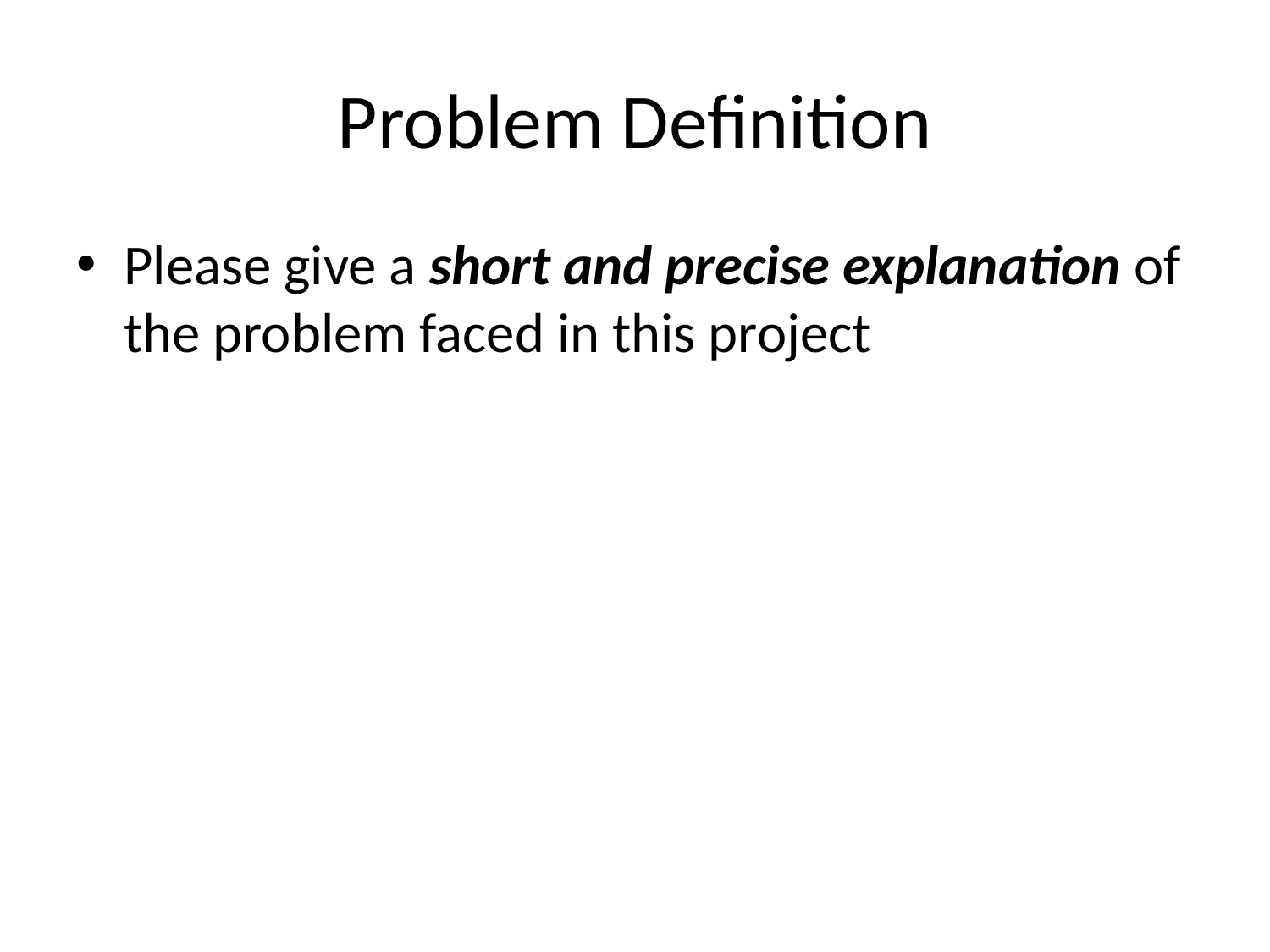

# Problem Definition
Please give a short and precise explanation of the problem faced in this project